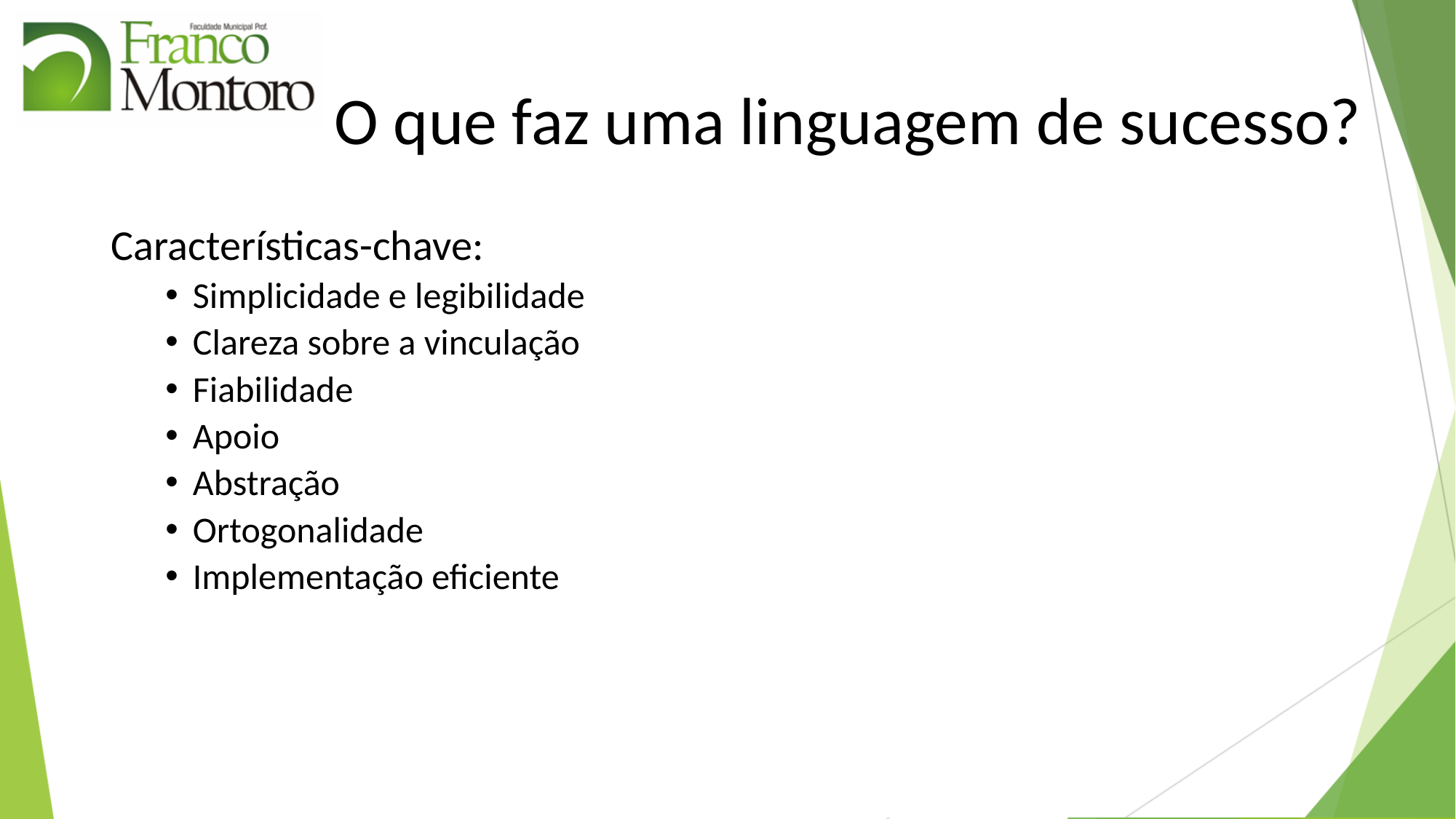

# O que faz uma linguagem de sucesso?
Características-chave:
Simplicidade e legibilidade
Clareza sobre a vinculação
Fiabilidade
Apoio
Abstração
Ortogonalidade
Implementação eficiente